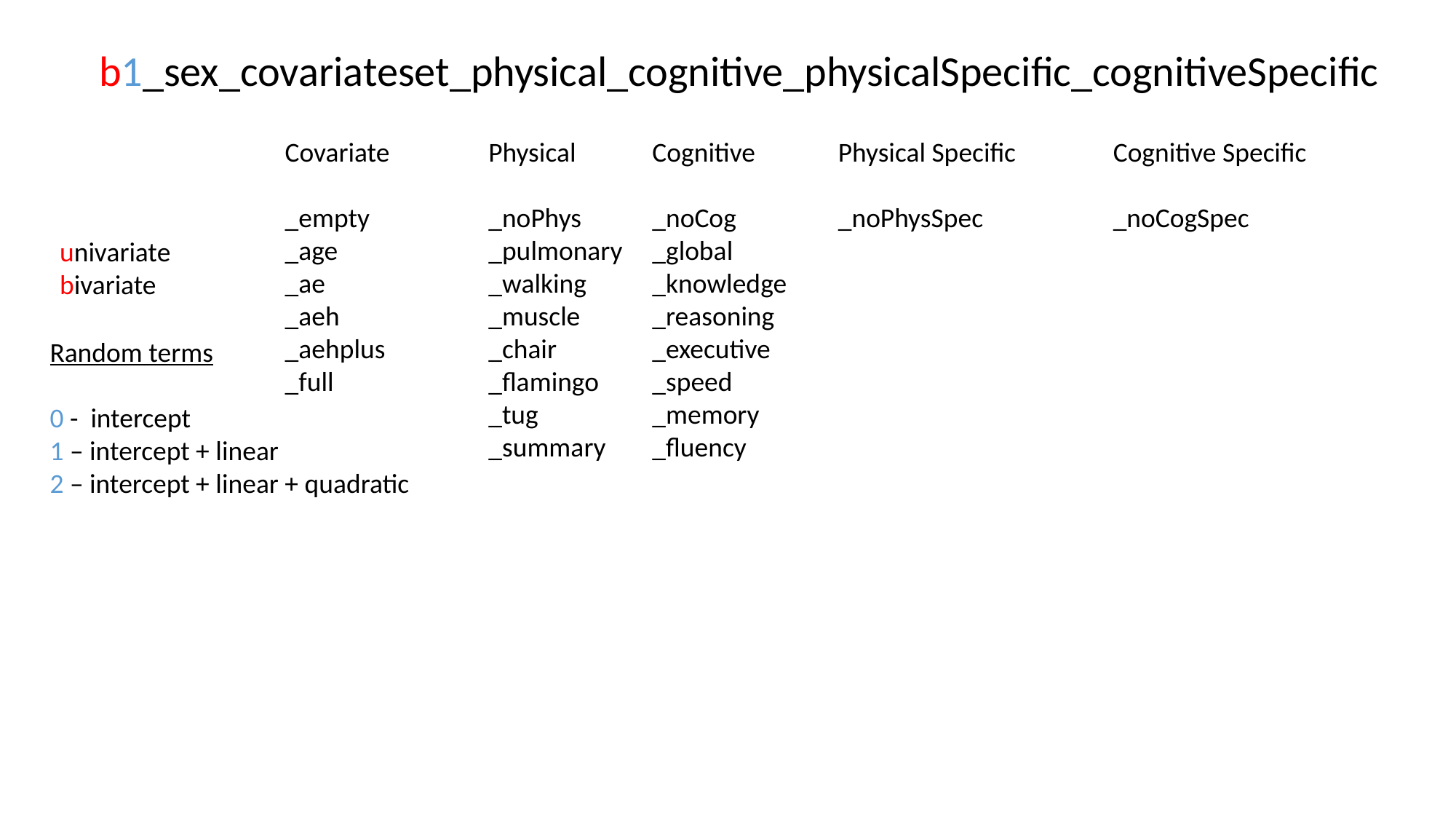

b1_sex_covariateset_physical_cognitive_physicalSpecific_cognitiveSpecific
Covariate

_empty
_age
_ae
_aeh
_aehplus
_full
Physical

_noPhys
_pulmonary
_walking
_muscle
_chair
_flamingo
_tug
_summary
Cognitive

_noCog
_global
_knowledge
_reasoning
_executive
_speed
_memory
_fluency
Physical Specific

_noPhysSpec
Cognitive Specific

_noCogSpec
univariate
bivariate

Random terms

0 -  intercept
1 – intercept + linear
2 – intercept + linear + quadratic